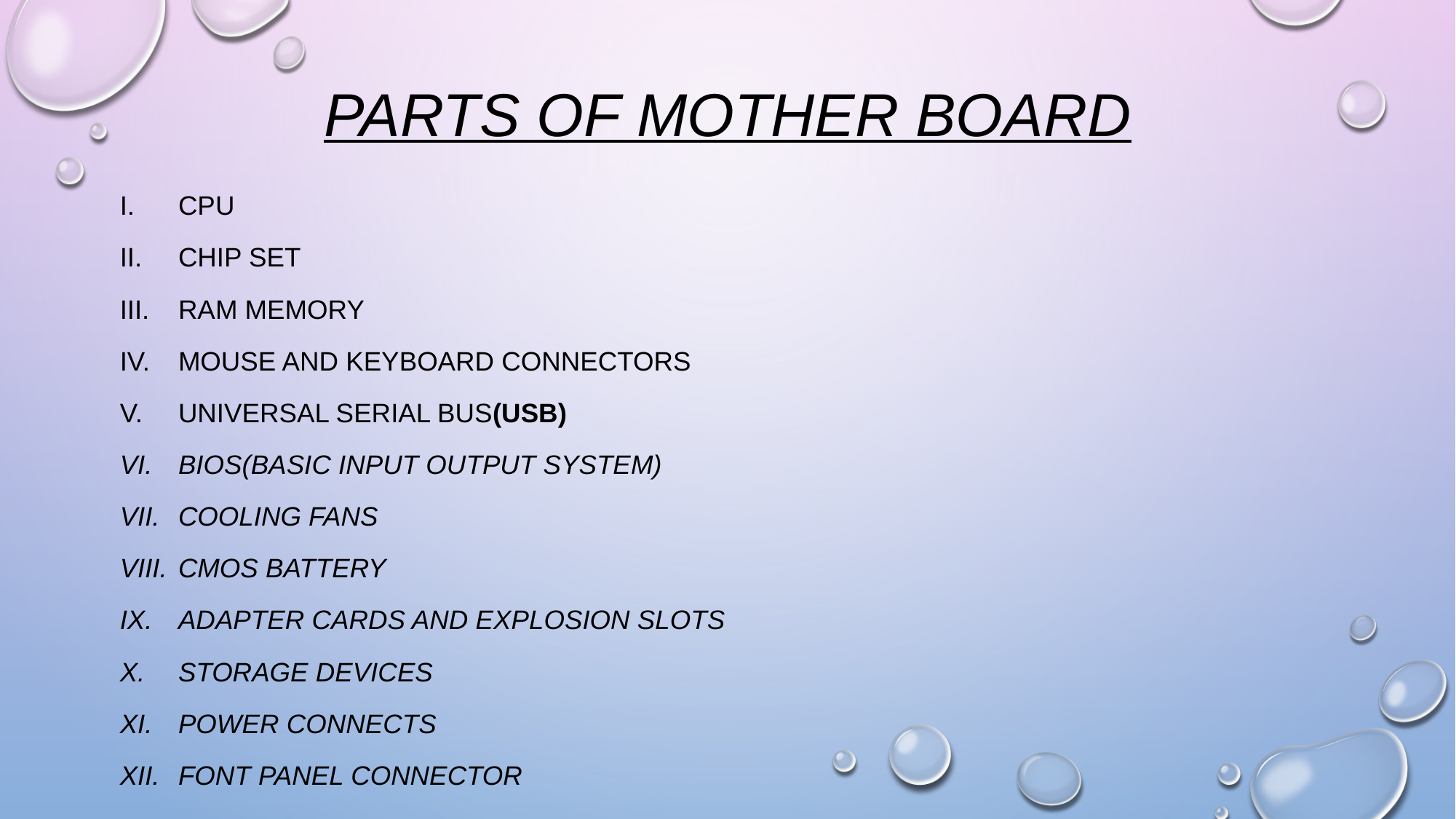

# Parts of mother board
Cpu
Chip set
Ram memory
Mouse and keyboard connectors
Universal serial bus(usb)
Bios(basic input output system)
Cooling fans
Cmos battery
Adapter cards and explosion slots
Storage devices
Power connects
Font panel connector